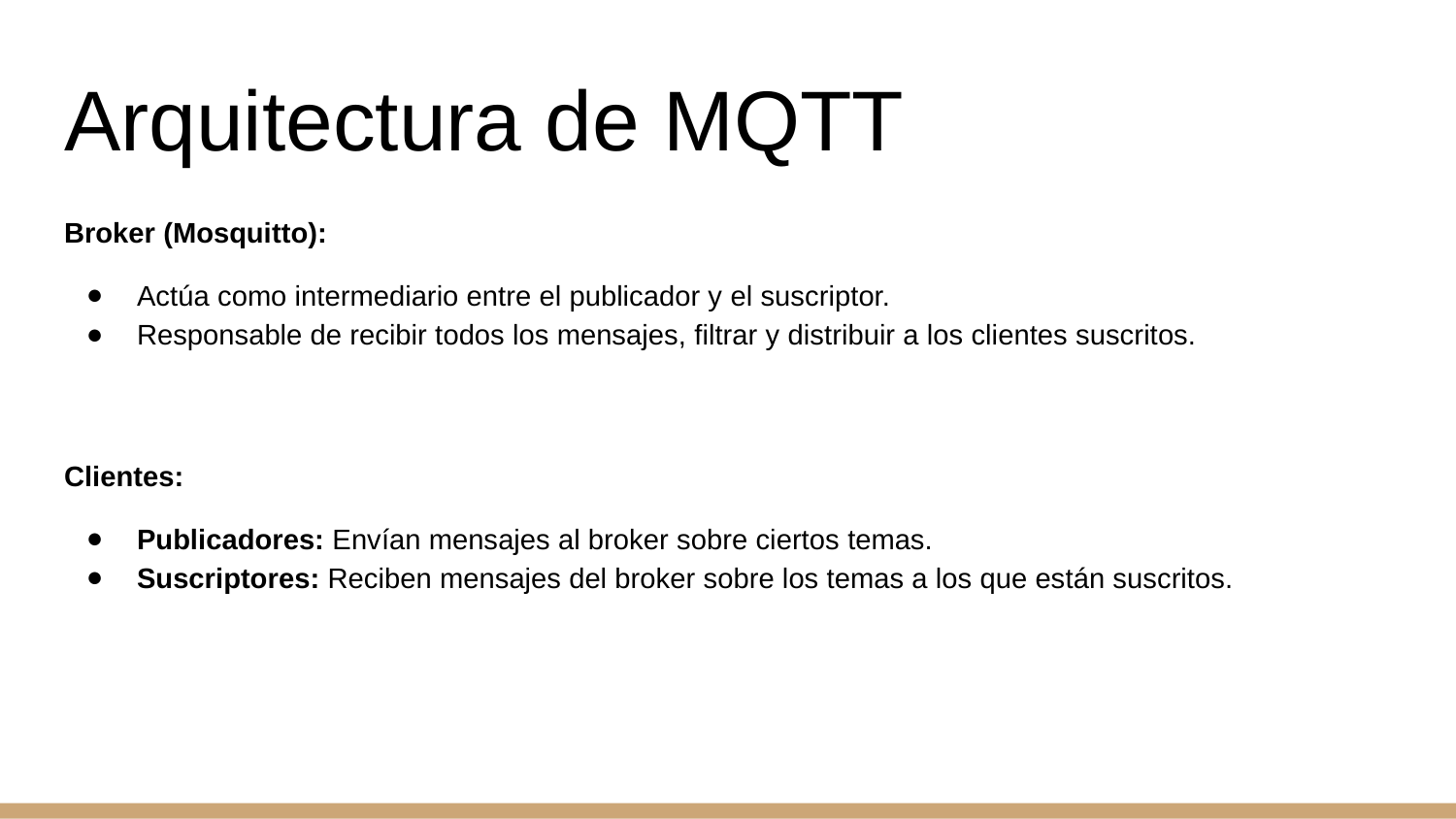

# Arquitectura de MQTT
Broker (Mosquitto):
Actúa como intermediario entre el publicador y el suscriptor.
Responsable de recibir todos los mensajes, filtrar y distribuir a los clientes suscritos.

Clientes:
Publicadores: Envían mensajes al broker sobre ciertos temas.
Suscriptores: Reciben mensajes del broker sobre los temas a los que están suscritos.